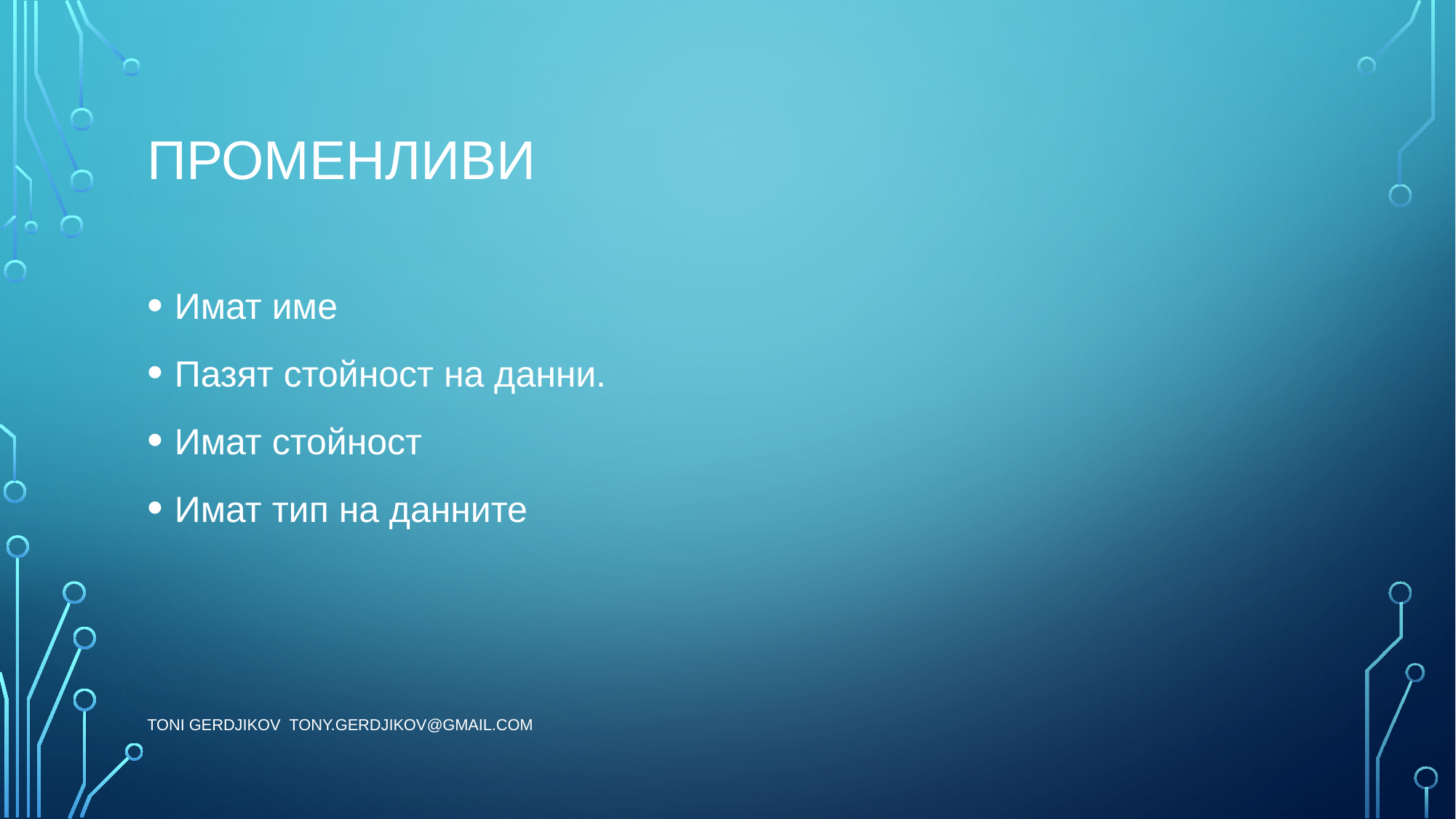

# Променливи
Имат име
Пазят стойност на данни.
Имат стойност
Имат тип на данните

Toni Gerdjikov  tony.gerdjikov@gmail.com